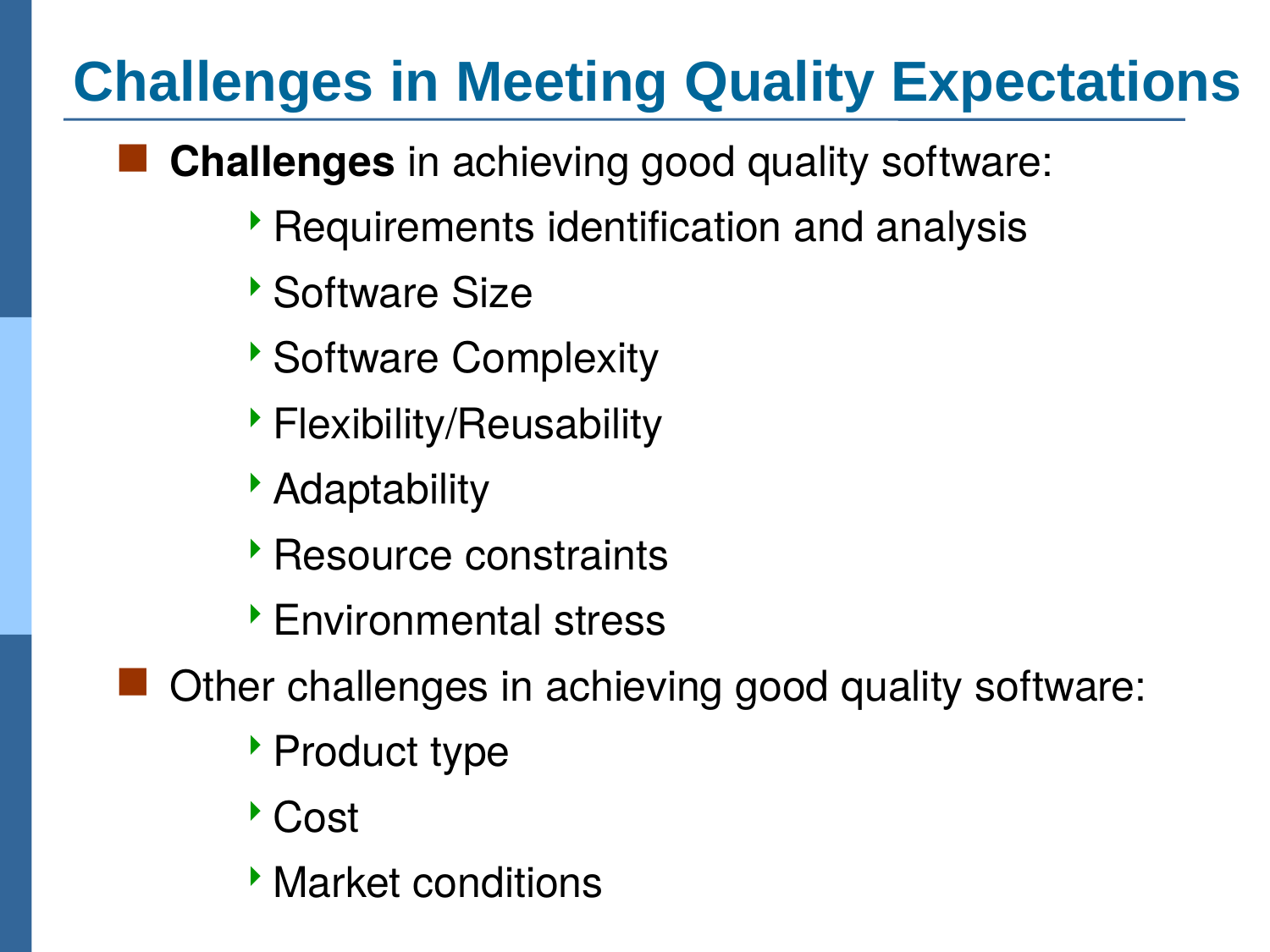

# Challenges in Meeting Quality Expectations
Challenges in achieving good quality software:
Requirements identification and analysis
Software Size
Software Complexity
Flexibility/Reusability
Adaptability
Resource constraints
Environmental stress
Other challenges in achieving good quality software:
Product type
Cost
Market conditions